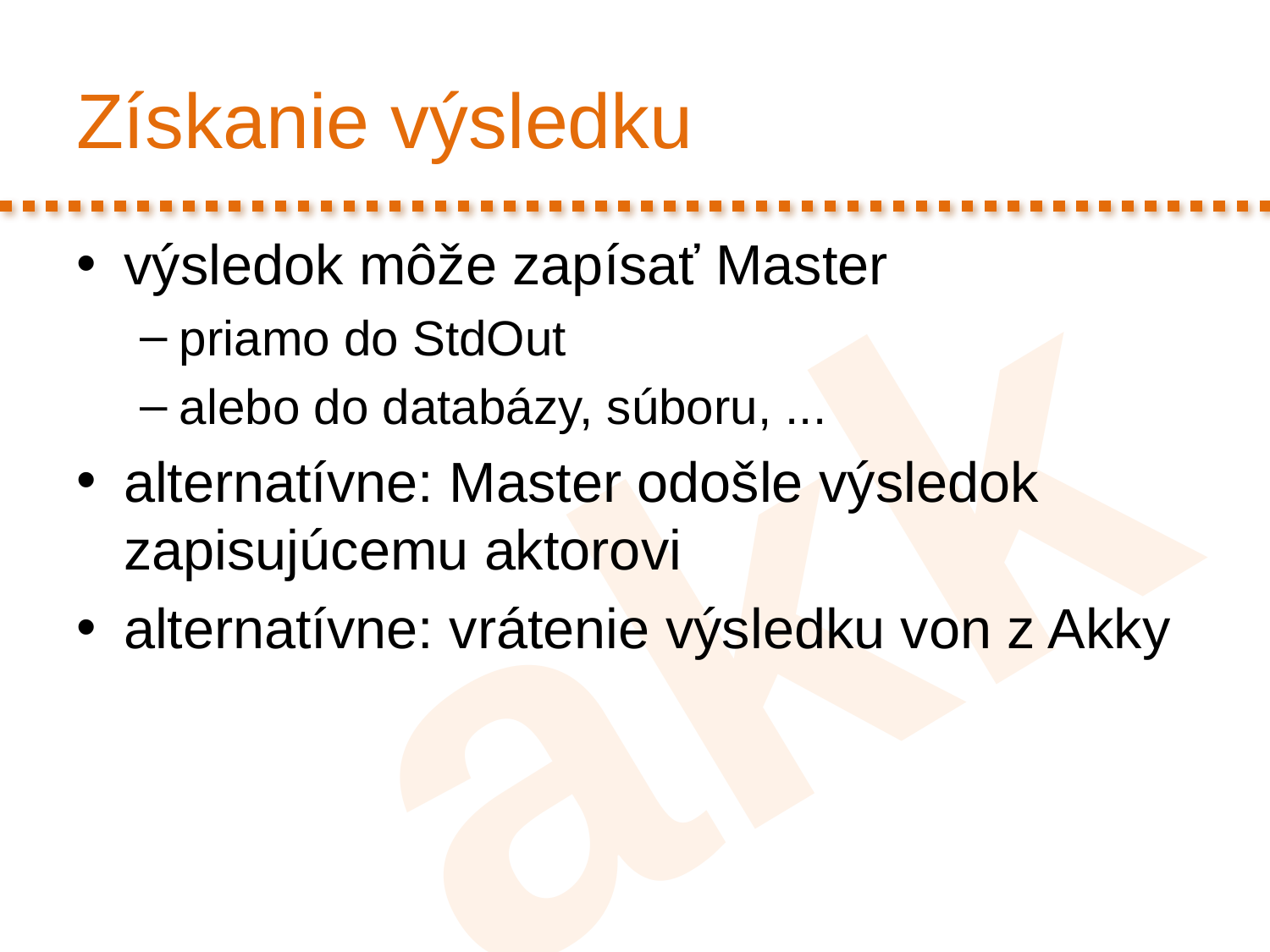

# Získanie výsledku
výsledok môže zapísať Master
priamo do StdOut
alebo do databázy, súboru, ...
alternatívne: Master odošle výsledok zapisujúcemu aktorovi
alternatívne: vrátenie výsledku von z Akky